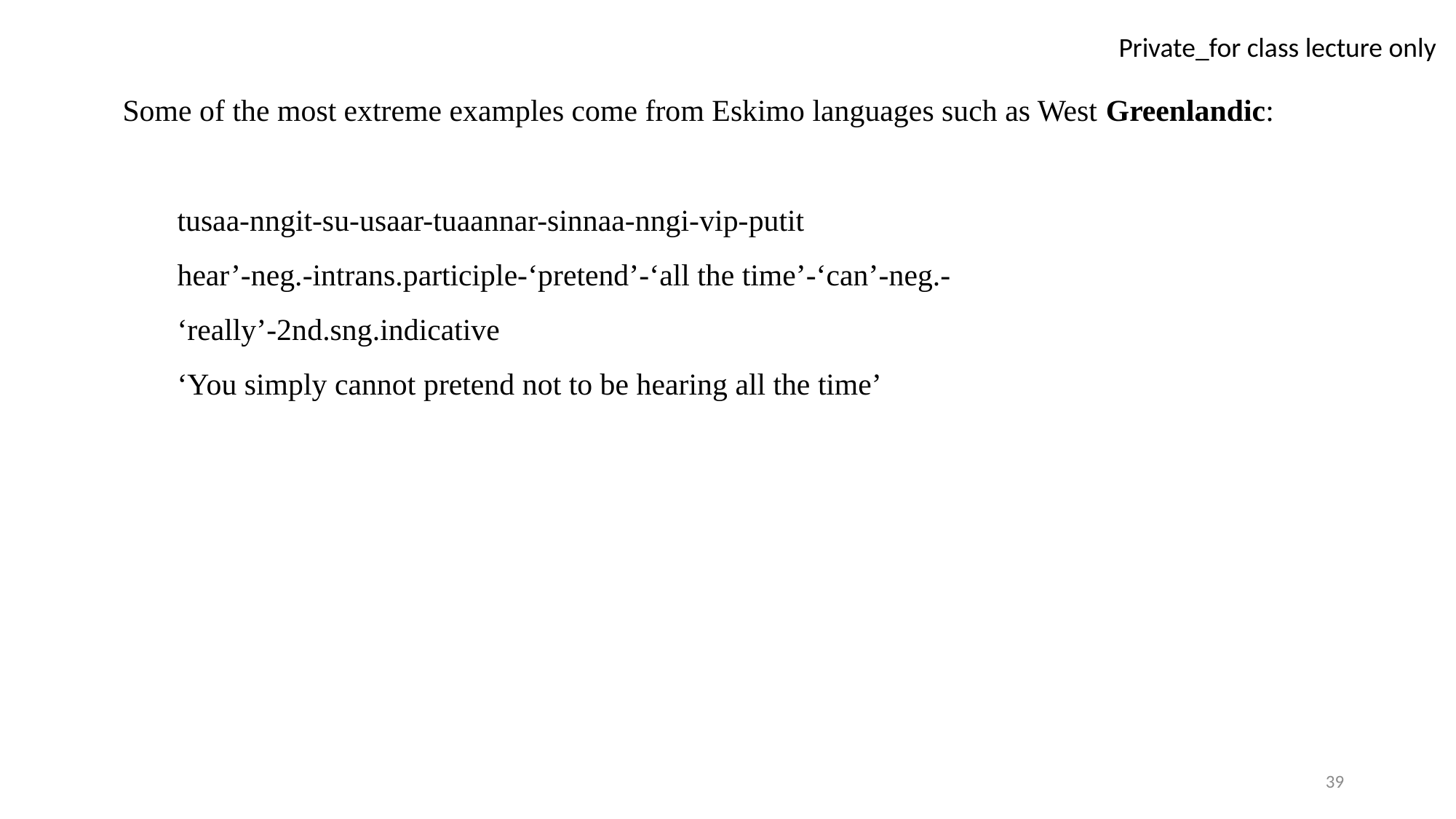

Some of the most extreme examples come from Eskimo languages such as West Greenlandic:

tusaa-nngit-su-usaar-tuaannar-sinnaa-nngi-vip-putit
hear’-neg.-intrans.participle-‘pretend’-‘all the time’-‘can’-neg.-
‘really’-2nd.sng.indicative
‘You simply cannot pretend not to be hearing all the time’

39